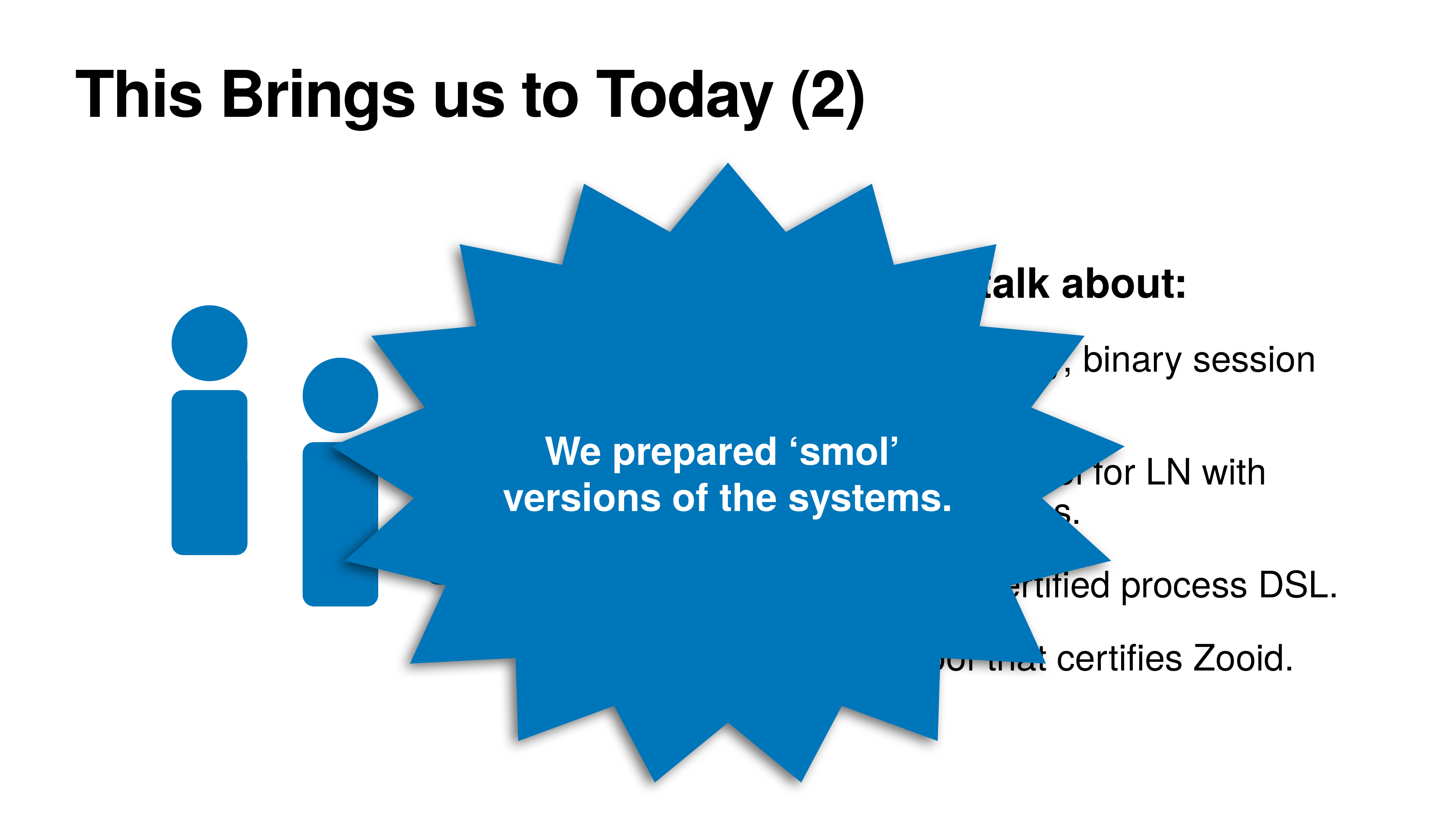

# This Brings us to Today (2)

We prepared ‘smol’
versions of the systems.
We want to talk about:
Our case study, binary session types.
The EMTST tool for LN with multiple scopes.
Zooid the certified process DSL.
The proof that certifies Zooid.